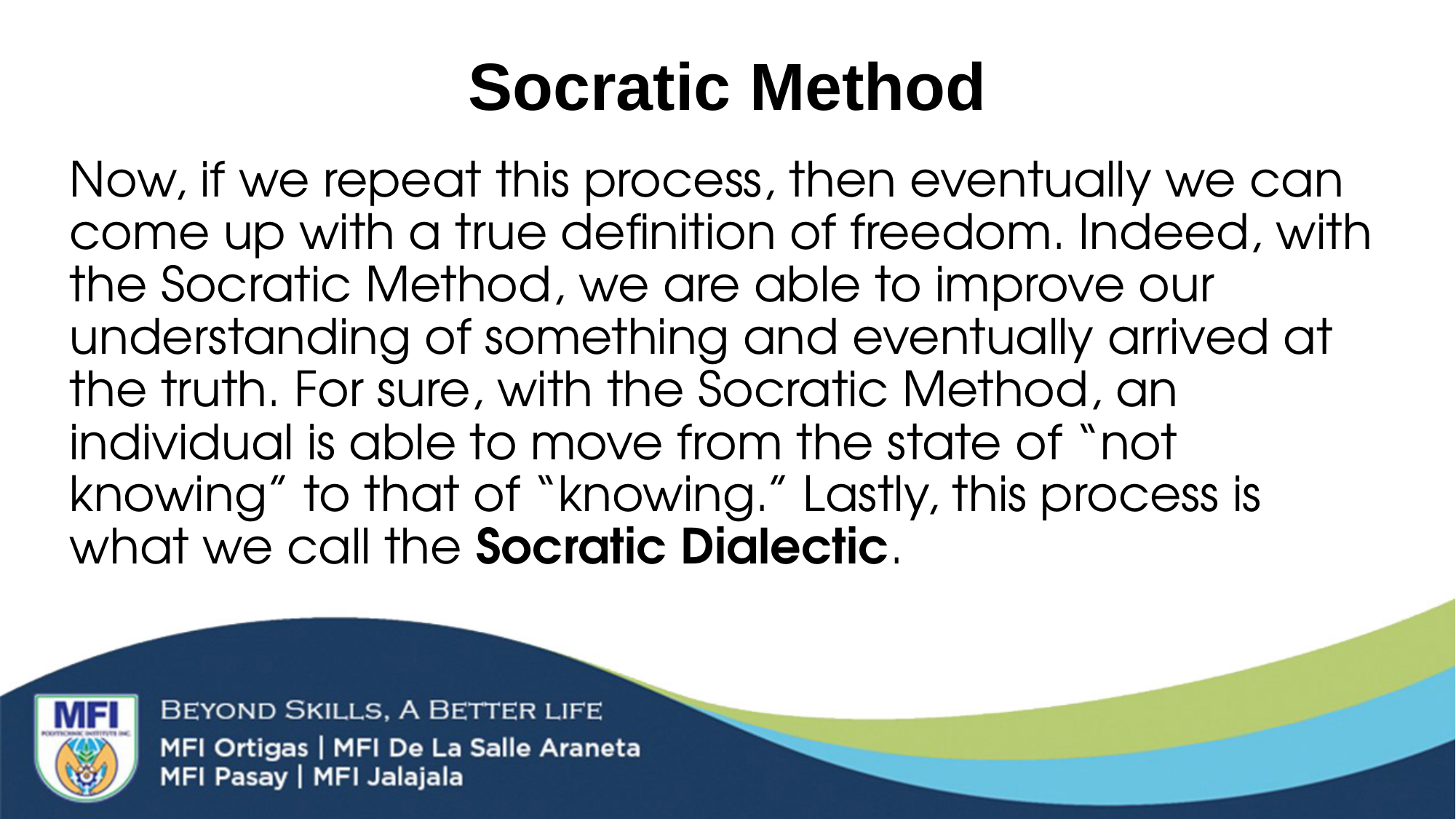

# Socratic Method
Now, if we repeat this process, then eventually we can come up with a true definition of freedom. Indeed, with the Socratic Method, we are able to improve our understanding of something and eventually arrived at the truth. For sure, with the Socratic Method, an individual is able to move from the state of “not knowing” to that of “knowing.” Lastly, this process is what we call the Socratic Dialectic.